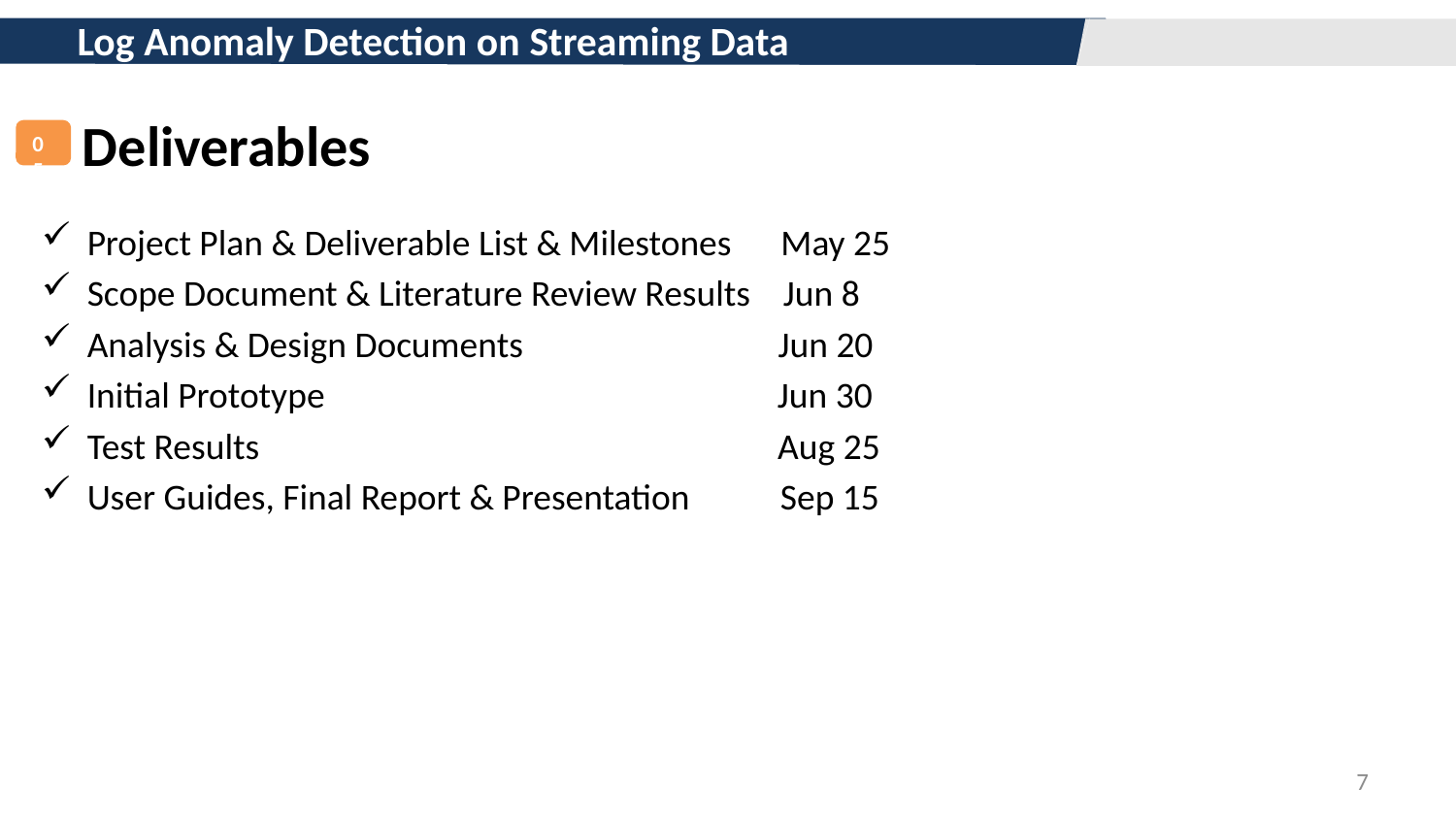

Log Anomaly Detection on Streaming Data

Deliverables
05

Project Plan & Deliverable List & Milestones      May 25
Scope Document & Literature Review Results    Jun 8
Analysis & Design Documents                               Jun 20
Initial Prototype                                                       Jun 30
Test Results                                                               Aug 25
User Guides, Final Report & Presentation           Sep 15

7